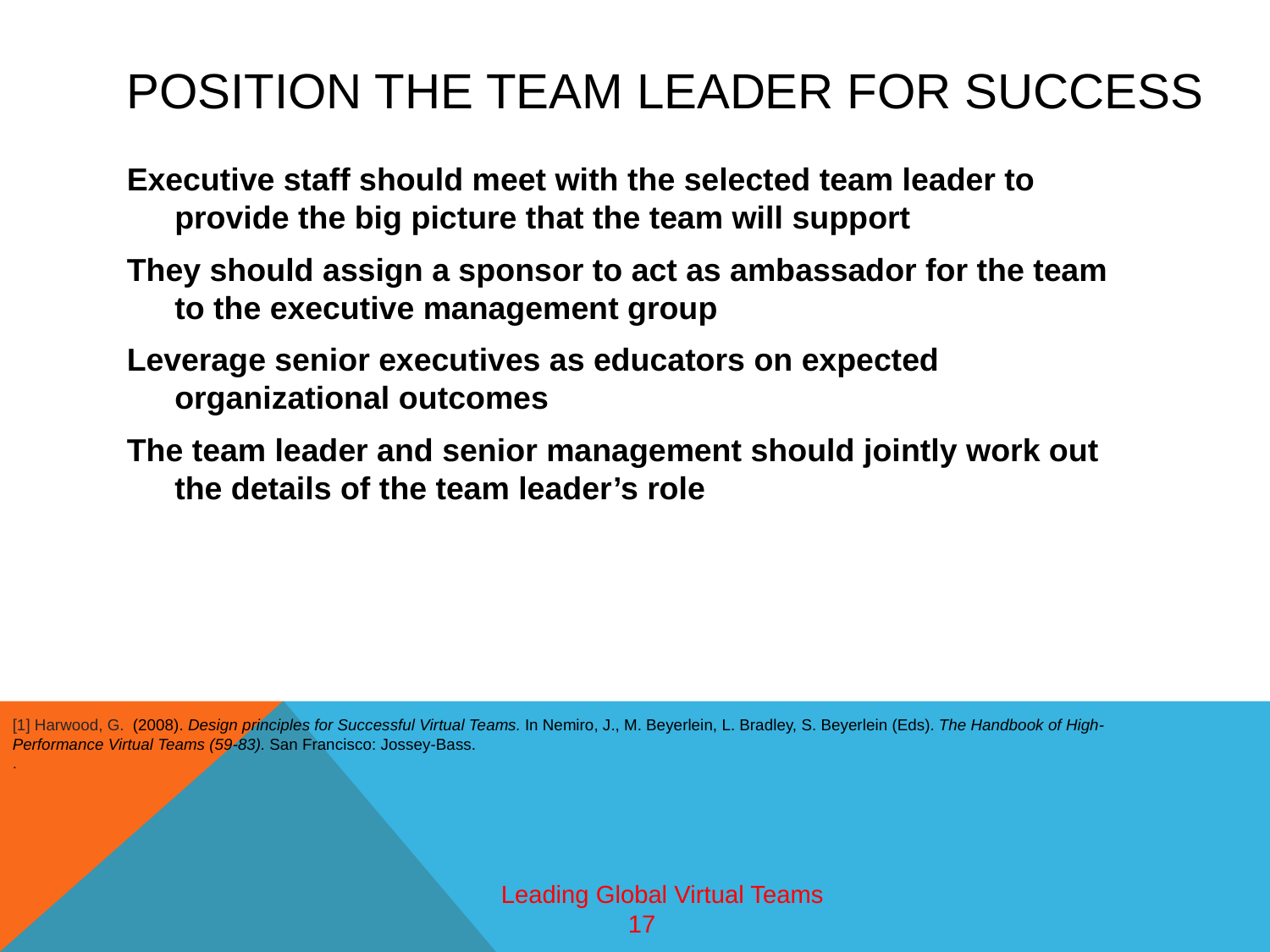

# position the team leader for success
Executive staff should meet with the selected team leader to provide the big picture that the team will support
They should assign a sponsor to act as ambassador for the team to the executive management group
Leverage senior executives as educators on expected organizational outcomes
The team leader and senior management should jointly work out the details of the team leader’s role

[1] Harwood, G.  (2008). Design principles for Successful Virtual Teams. In Nemiro, J., M. Beyerlein, L. Bradley, S. Beyerlein (Eds). The Handbook of High-Performance Virtual Teams (59-83). San Francisco: Jossey-Bass.
.